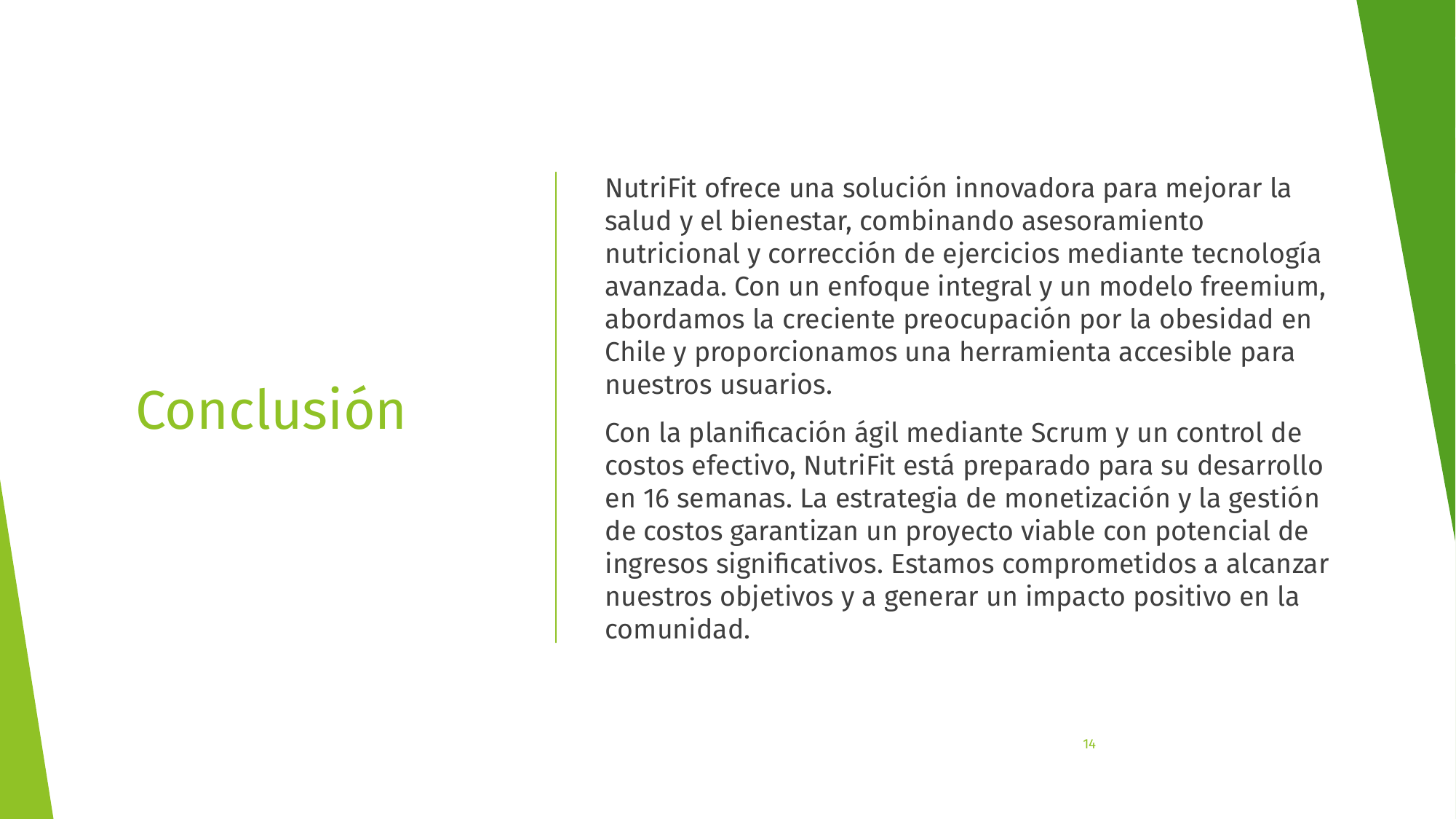

NutriFit ofrece una solución innovadora para mejorar la salud y el bienestar, combinando asesoramiento nutricional y corrección de ejercicios mediante tecnología avanzada. Con un enfoque integral y un modelo freemium, abordamos la creciente preocupación por la obesidad en Chile y proporcionamos una herramienta accesible para nuestros usuarios.
Con la planificación ágil mediante Scrum y un control de costos efectivo, NutriFit está preparado para su desarrollo en 16 semanas. La estrategia de monetización y la gestión de costos garantizan un proyecto viable con potencial de ingresos significativos. Estamos comprometidos a alcanzar nuestros objetivos y a generar un impacto positivo en la comunidad.
# Conclusión

14